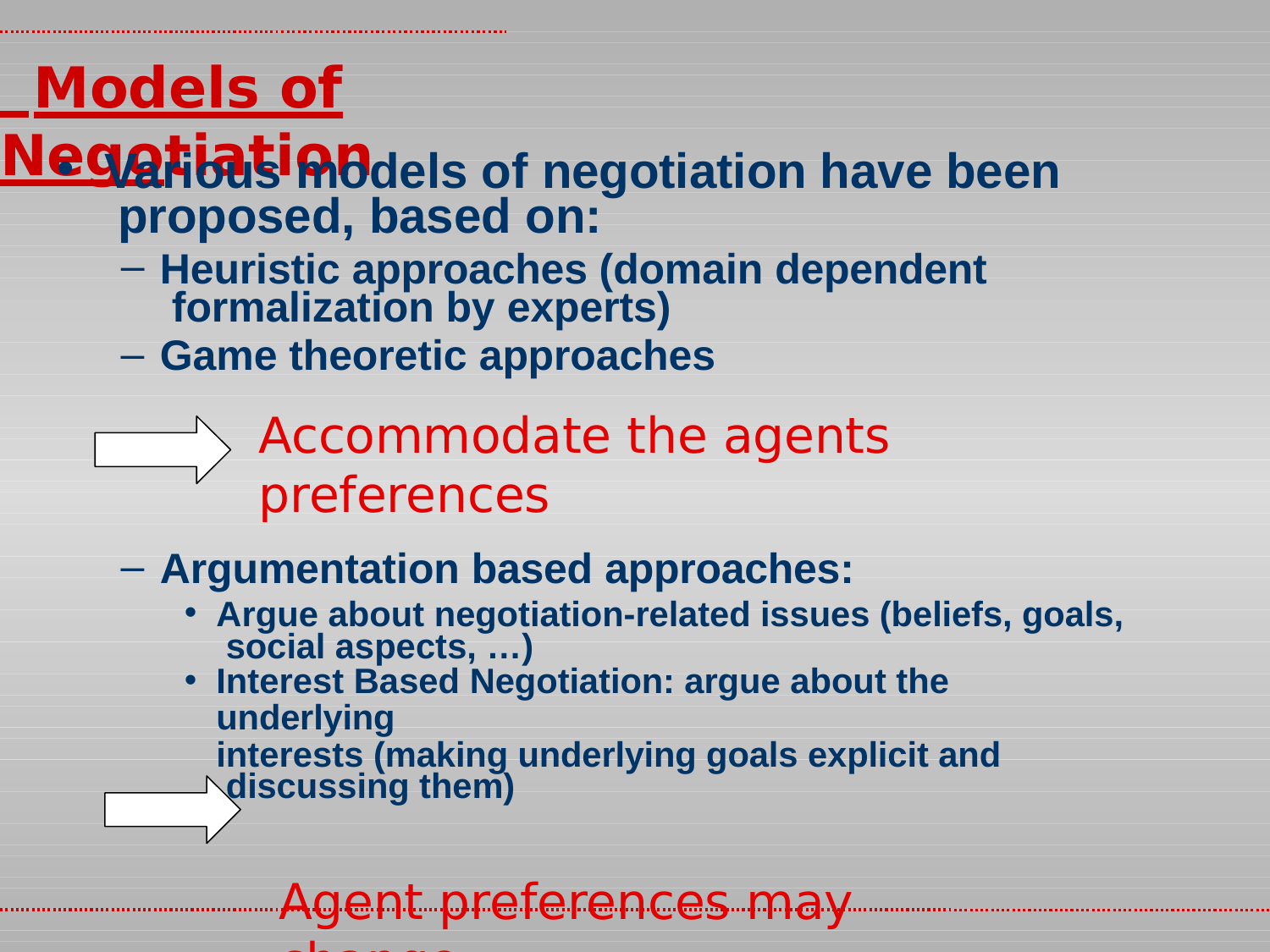

# Models of Negotiation
Various models of negotiation have been  proposed, based on:
Heuristic approaches (domain dependent  formalization by experts)
Game theoretic approaches
Accommodate the agents preferences
Argumentation based approaches:
Argue about negotiation-related issues (beliefs, goals,  social aspects, …)
Interest Based Negotiation: argue about the underlying
interests (making underlying goals explicit and  discussing them)

Agent preferences may change